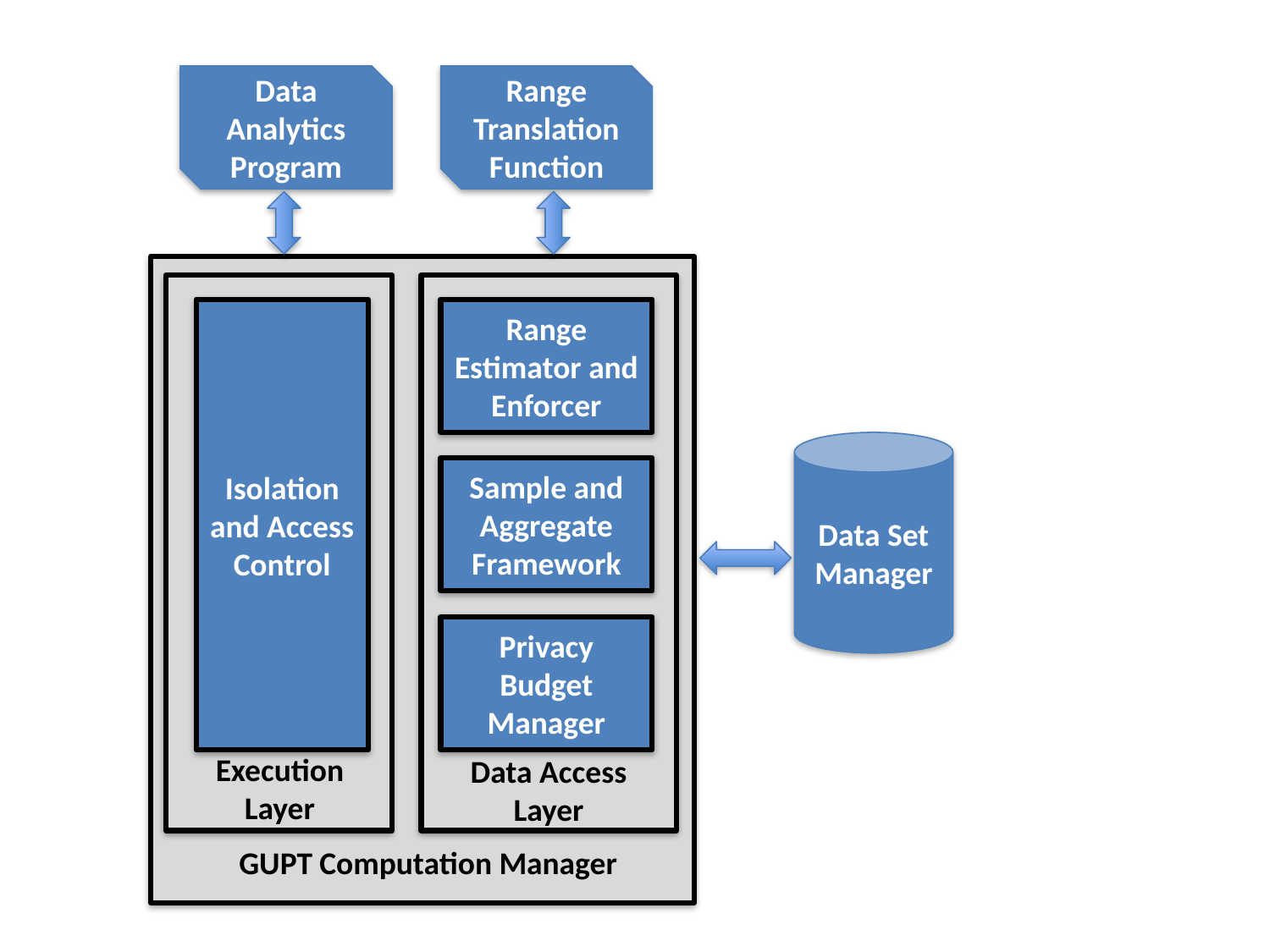

Data Analytics Program
Range Translation Function

Isolation and Access Control
Range Estimator and Enforcer
Data Set Manager
Sample and Aggregate Framework

Privacy Budget Manager
Execution Layer
Data Access Layer
GUPT Computation Manager